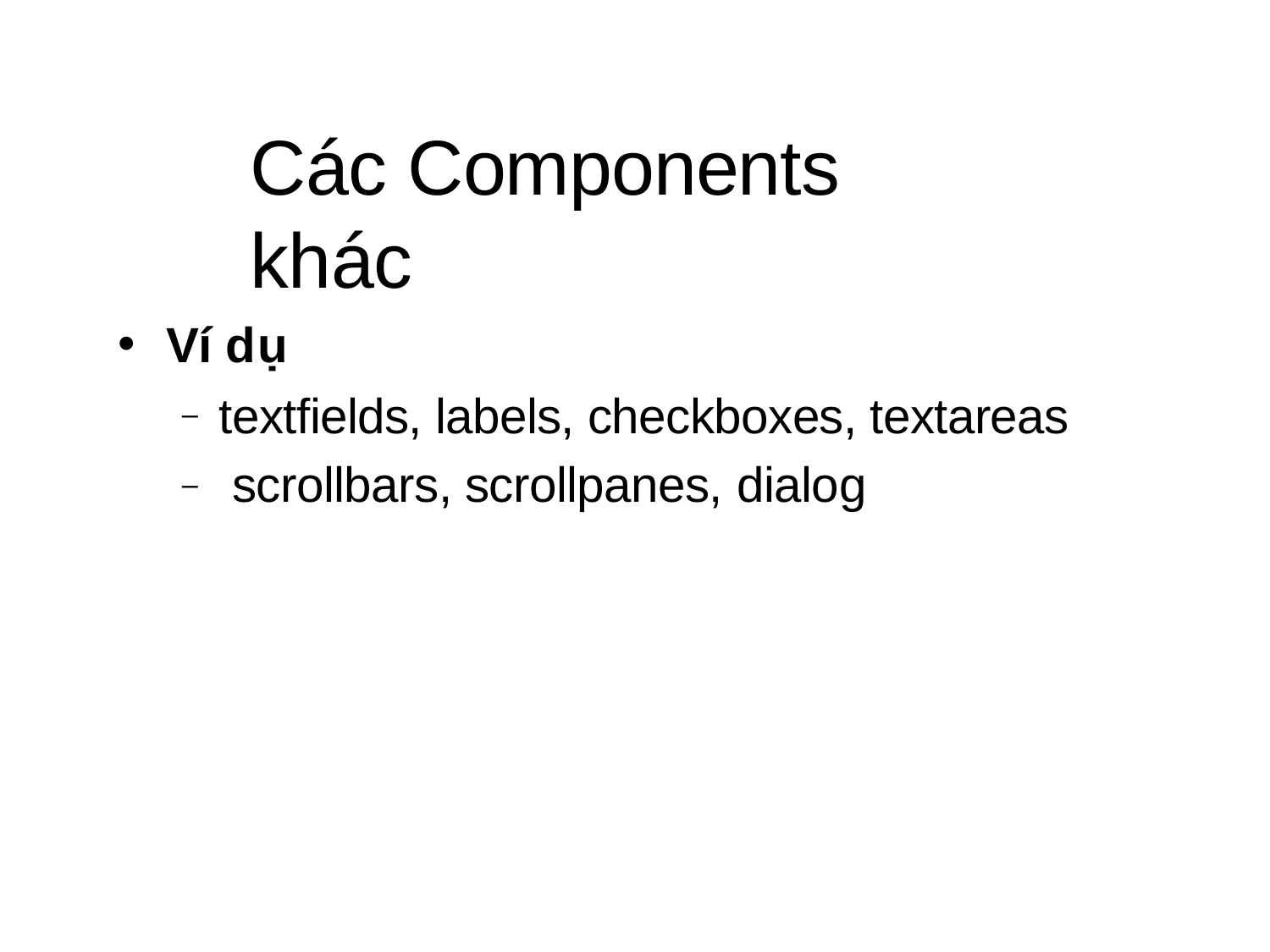

# Các Components khác
Ví dụ
textfields, labels, checkboxes, textareas  scrollbars, scrollpanes, dialog
–
–